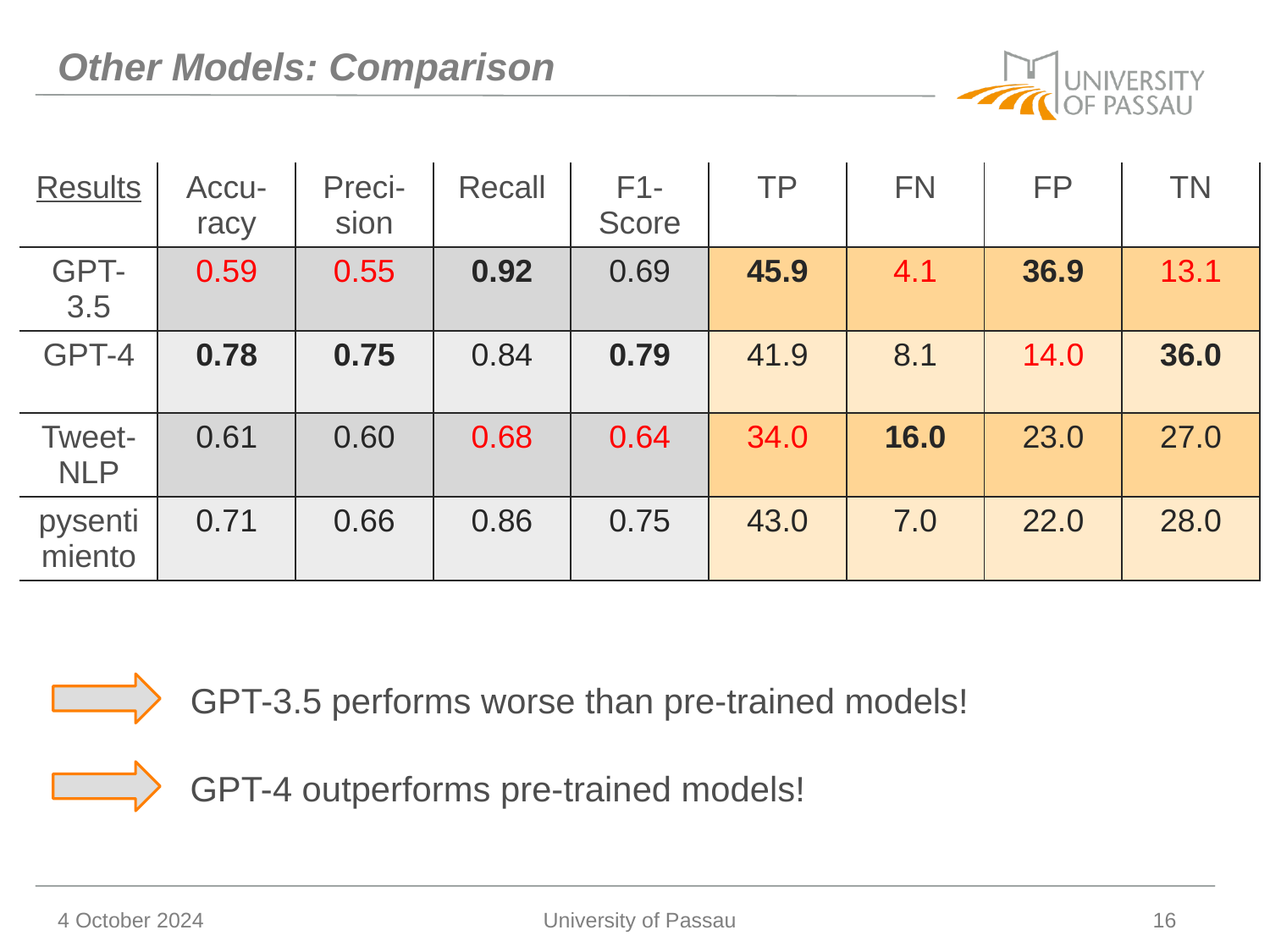

# Other Models: Comparison
| Results | Accu-racy | Preci-sion | Recall | F1-Score | TP | FN | FP | TN |
| --- | --- | --- | --- | --- | --- | --- | --- | --- |
| GPT-3.5 | 0.59 | 0.55 | 0.92 | 0.69 | 45.9 | 4.1 | 36.9 | 13.1 |
| GPT-4 | 0.78 | 0.75 | 0.84 | 0.79 | 41.9 | 8.1 | 14.0 | 36.0 |
| Tweet-NLP | 0.61 | 0.60 | 0.68 | 0.64 | 34.0 | 16.0 | 23.0 | 27.0 |
| pysentimiento | 0.71 | 0.66 | 0.86 | 0.75 | 43.0 | 7.0 | 22.0 | 28.0 |
GPT-3.5 performs worse than pre-trained models!

GPT-4 outperforms pre-trained models!

4 October 2024
University of Passau
16